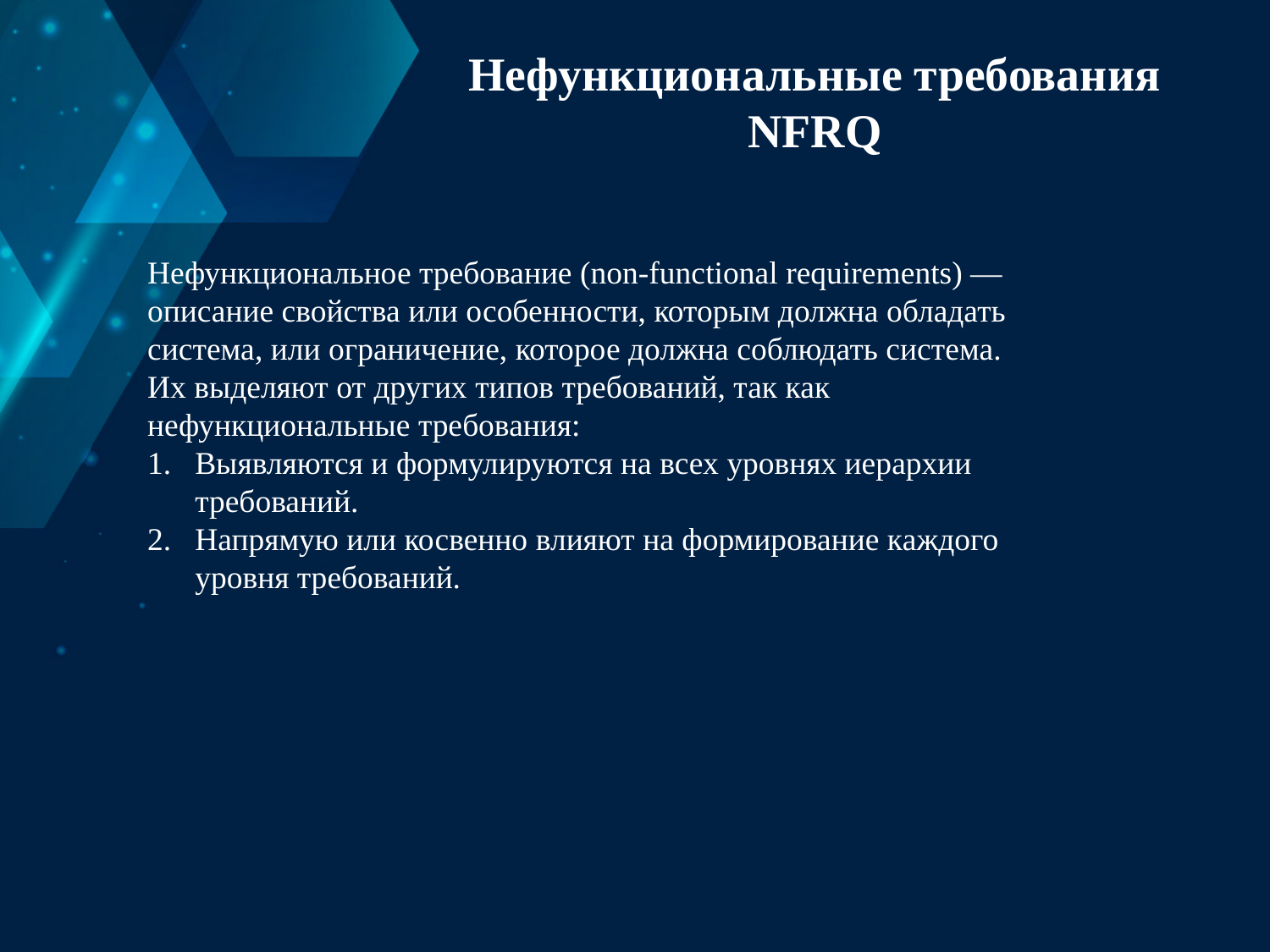

# Нефункциональные требования NFRQ
Нефункциональное требование (non-functional requirements) — описание свойства или особенности, которым должна обладать система, или ограничение, которое должна соблюдать система.
Их выделяют от других типов требований, так как нефункциональные требования:
Выявляются и формулируются на всех уровнях иерархии требований.
Напрямую или косвенно влияют на формирование каждого уровня требований.